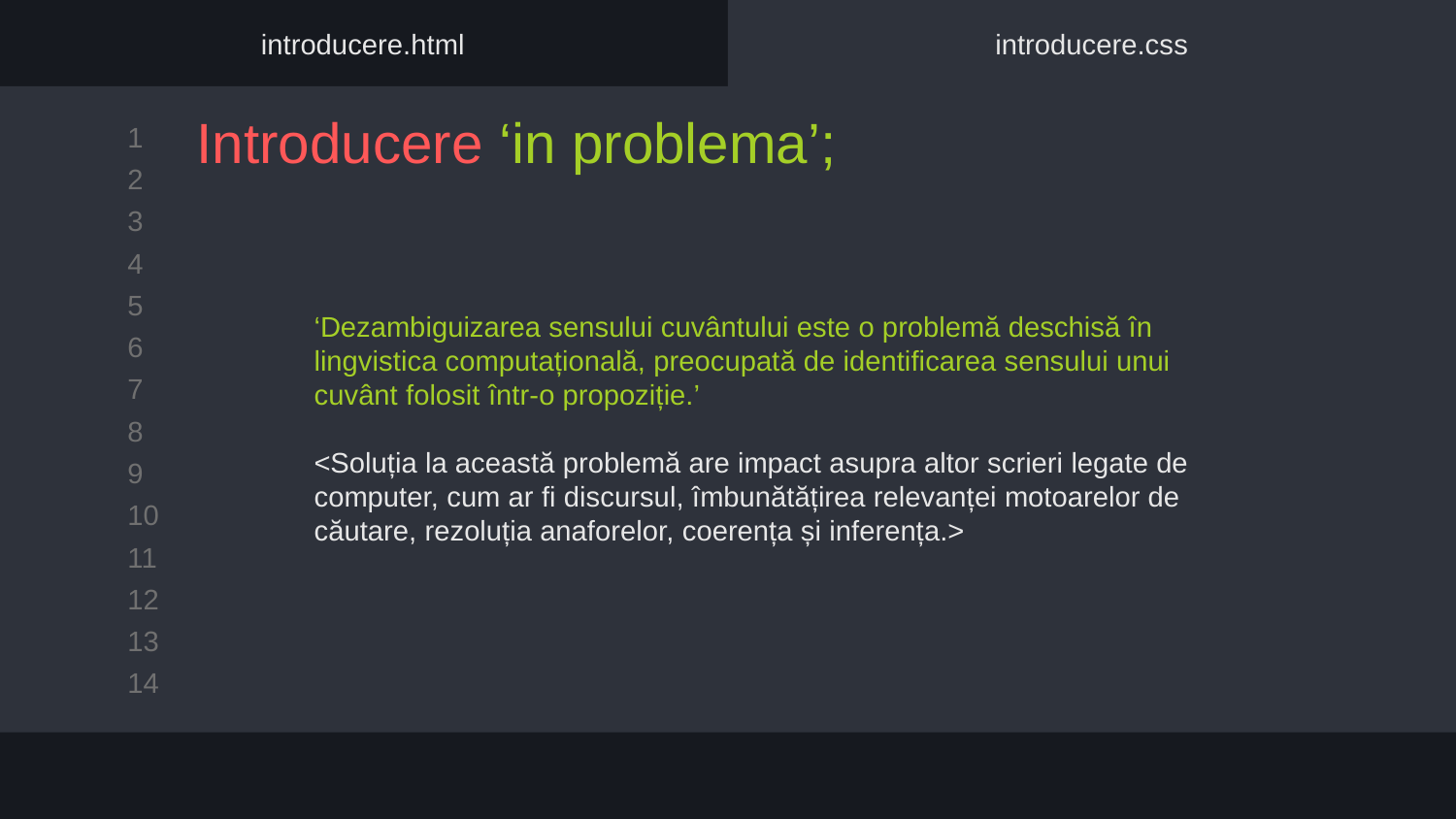

introducere.html
introducere.css
# Introducere ‘in problema’;
‘Dezambiguizarea sensului cuvântului este o problemă deschisă în lingvistica computațională, preocupată de identificarea sensului unui cuvânt folosit într-o propoziție.’

<Soluția la această problemă are impact asupra altor scrieri legate de computer, cum ar fi discursul, îmbunătățirea relevanței motoarelor de căutare, rezoluția anaforelor, coerența și inferența.>